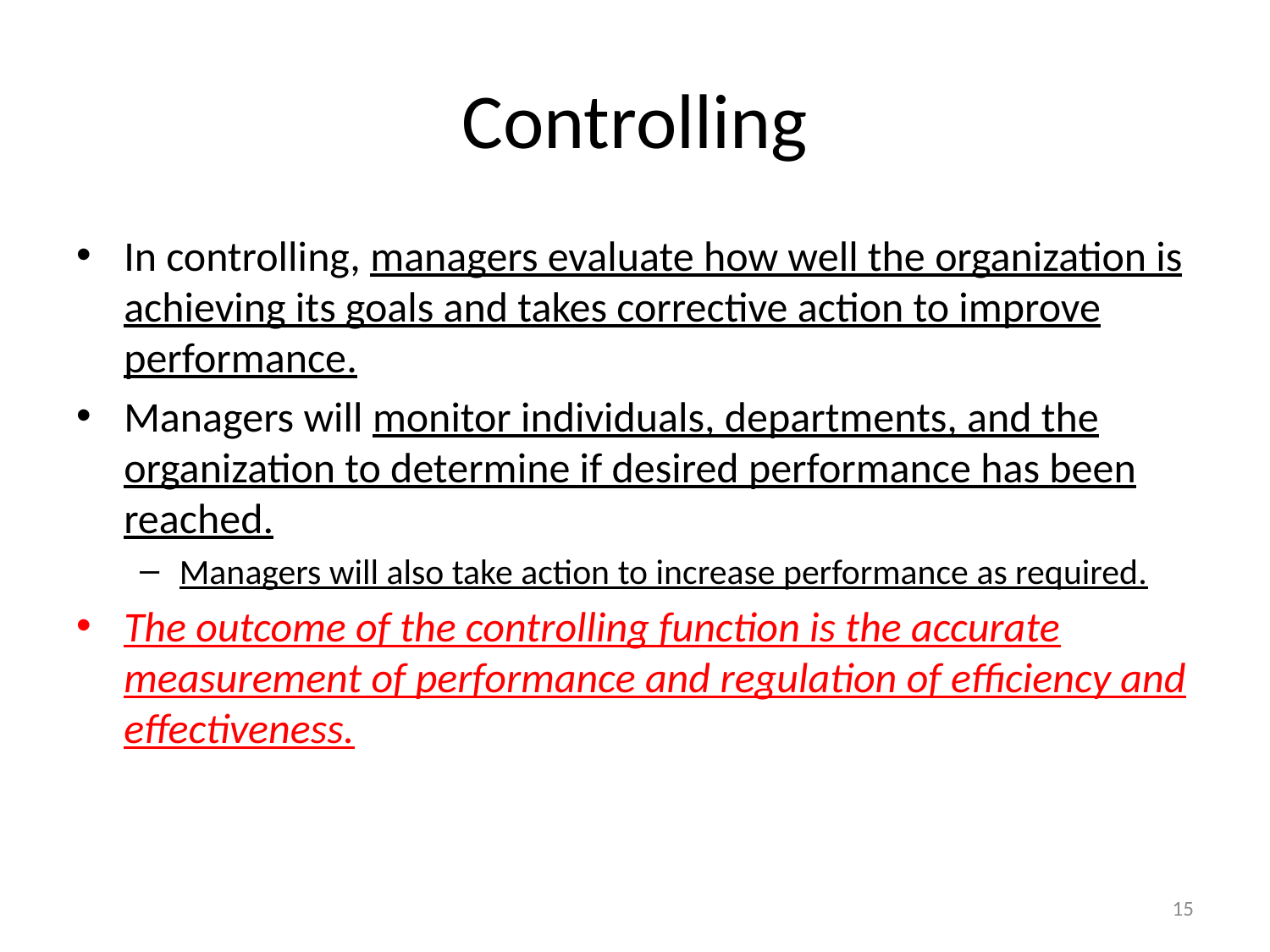

# Controlling
In controlling, managers evaluate how well the organization is achieving its goals and takes corrective action to improve performance.
Managers will monitor individuals, departments, and the organization to determine if desired performance has been reached.
Managers will also take action to increase performance as required.
The outcome of the controlling function is the accurate measurement of performance and regulation of efficiency and effectiveness.

15